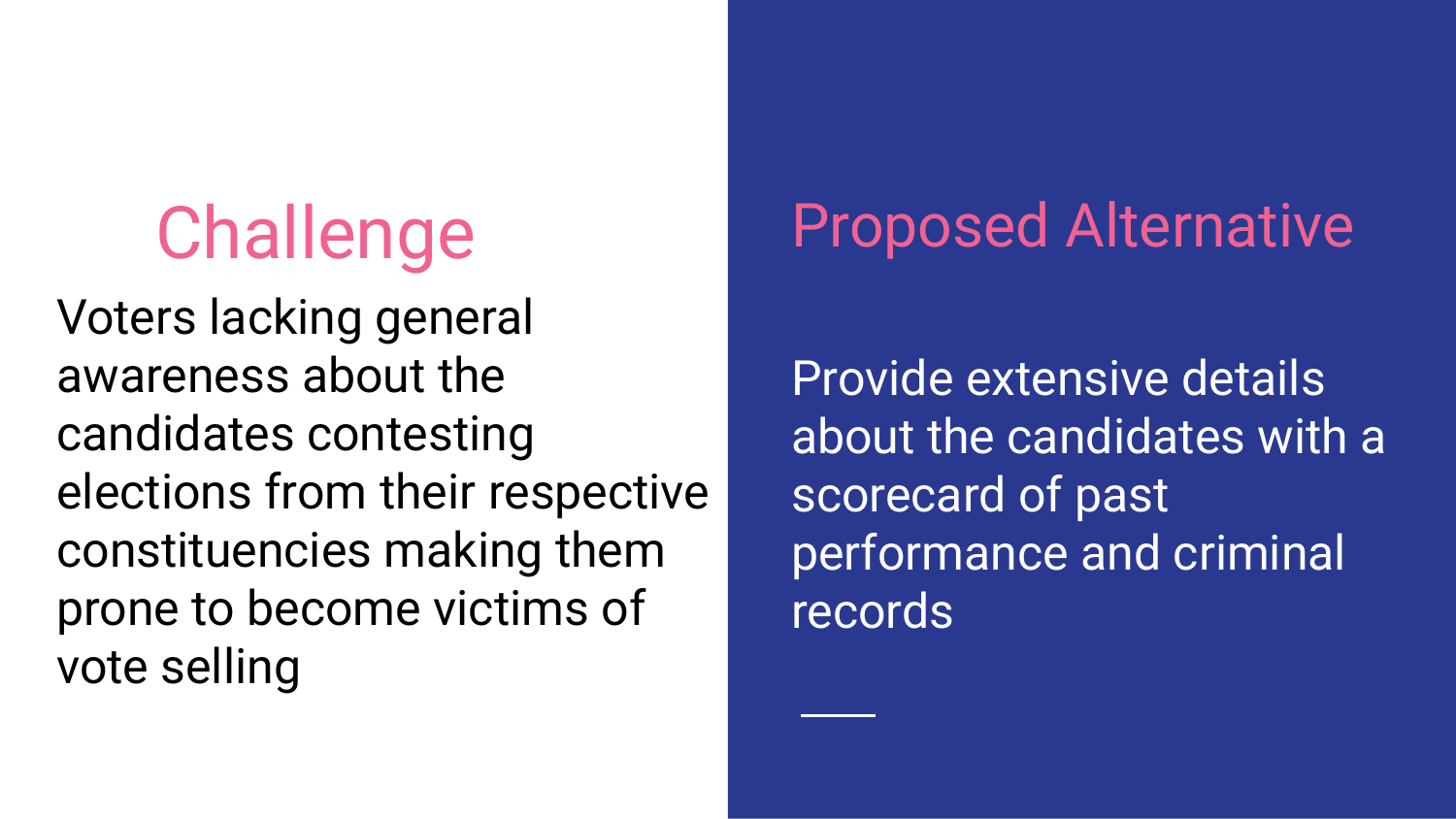

Challenge
Proposed Alternative
# Voters lacking general  awareness about the candidates contesting elections from their respective constituencies making them prone to become victims of vote selling

Provide extensive details about the candidates with a scorecard of past performance and criminal records